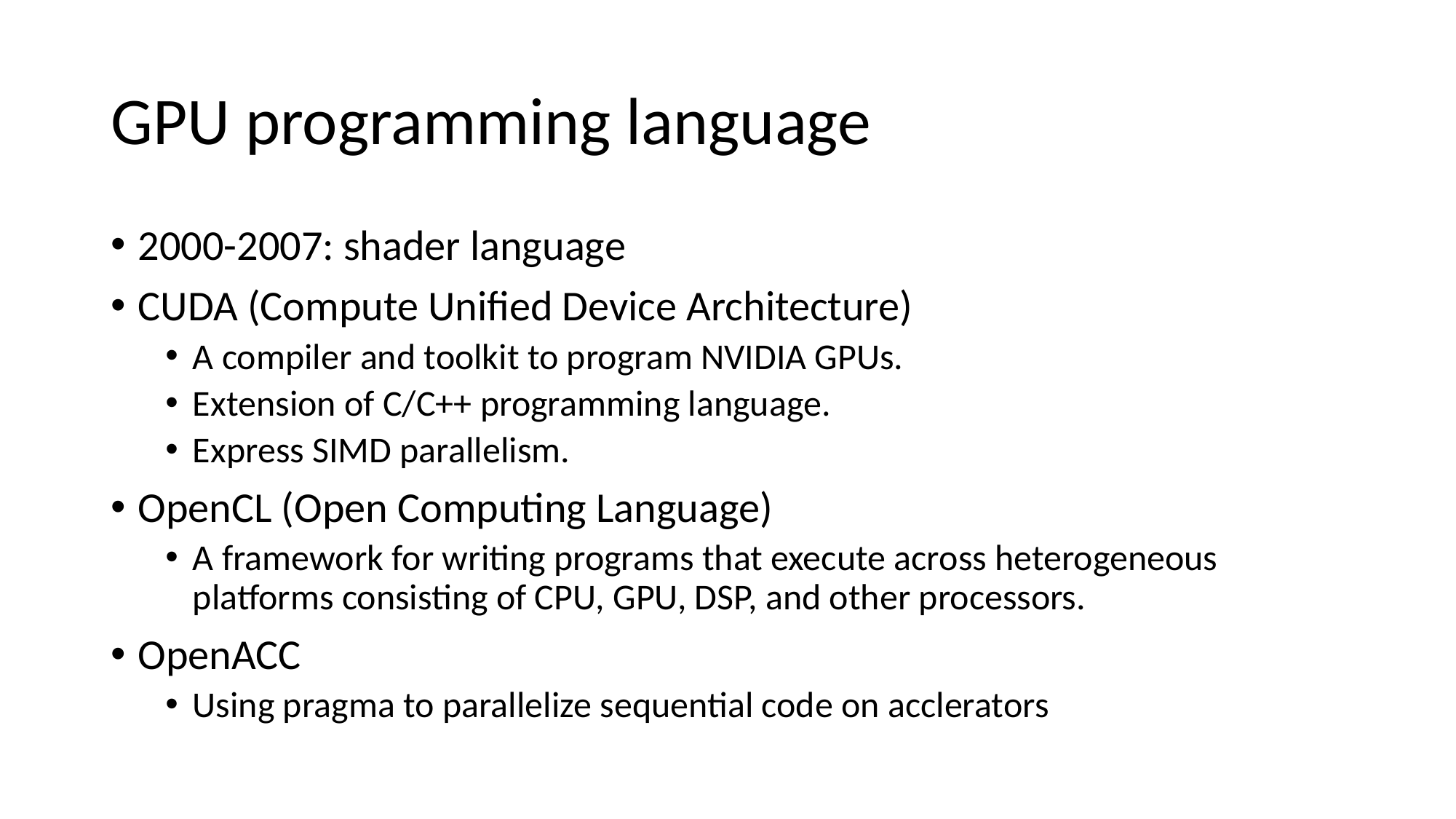

# GPU programming language
2000-2007: shader language
CUDA (Compute Unified Device Architecture)
A compiler and toolkit to program NVIDIA GPUs.
Extension of C/C++ programming language.
Express SIMD parallelism.
OpenCL (Open Computing Language)
A framework for writing programs that execute across heterogeneous platforms consisting of CPU, GPU, DSP, and other processors.
OpenACC
Using pragma to parallelize sequential code on acclerators